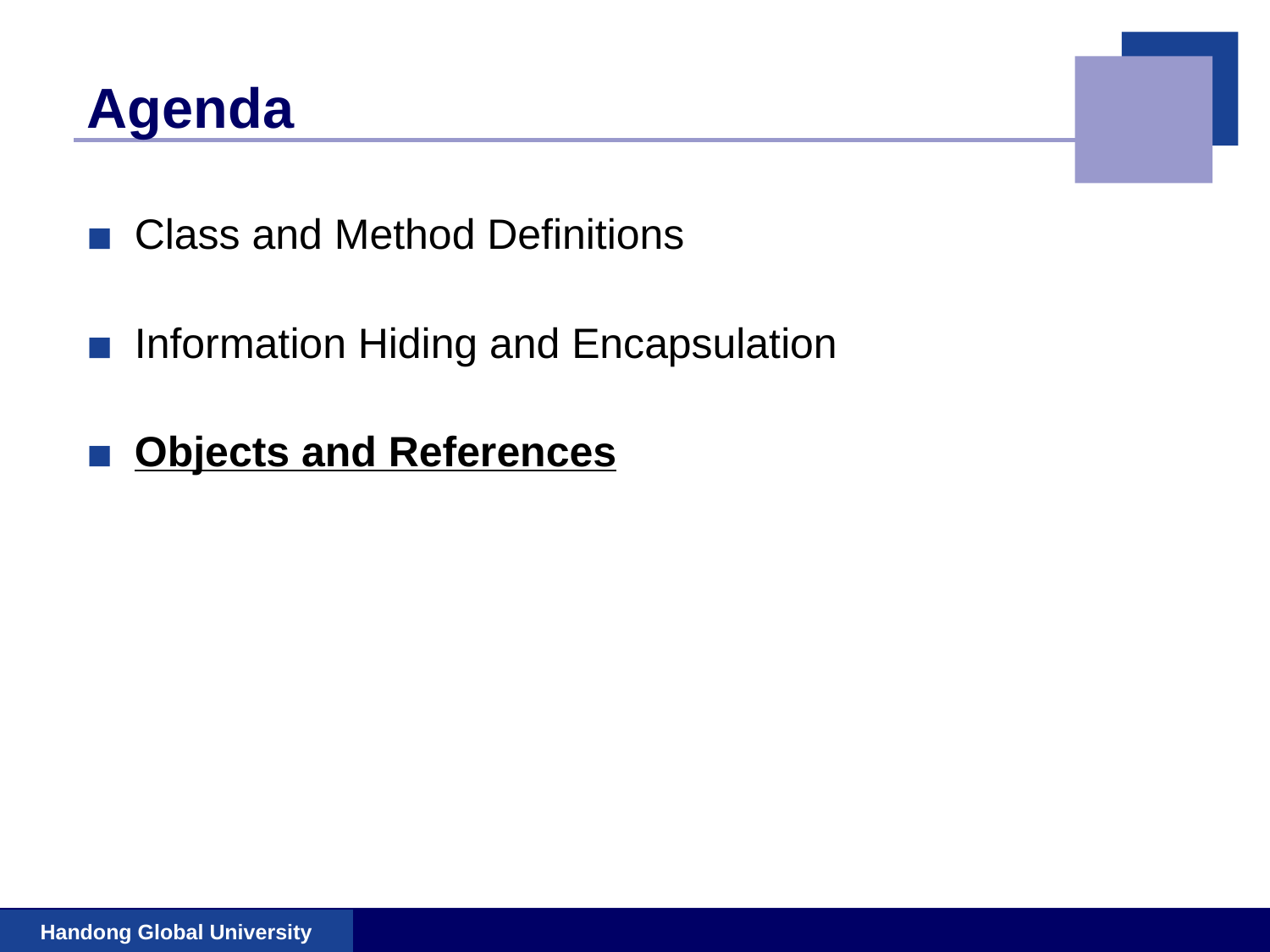

# Agenda
Class and Method Definitions

Information Hiding and Encapsulation

Objects and References